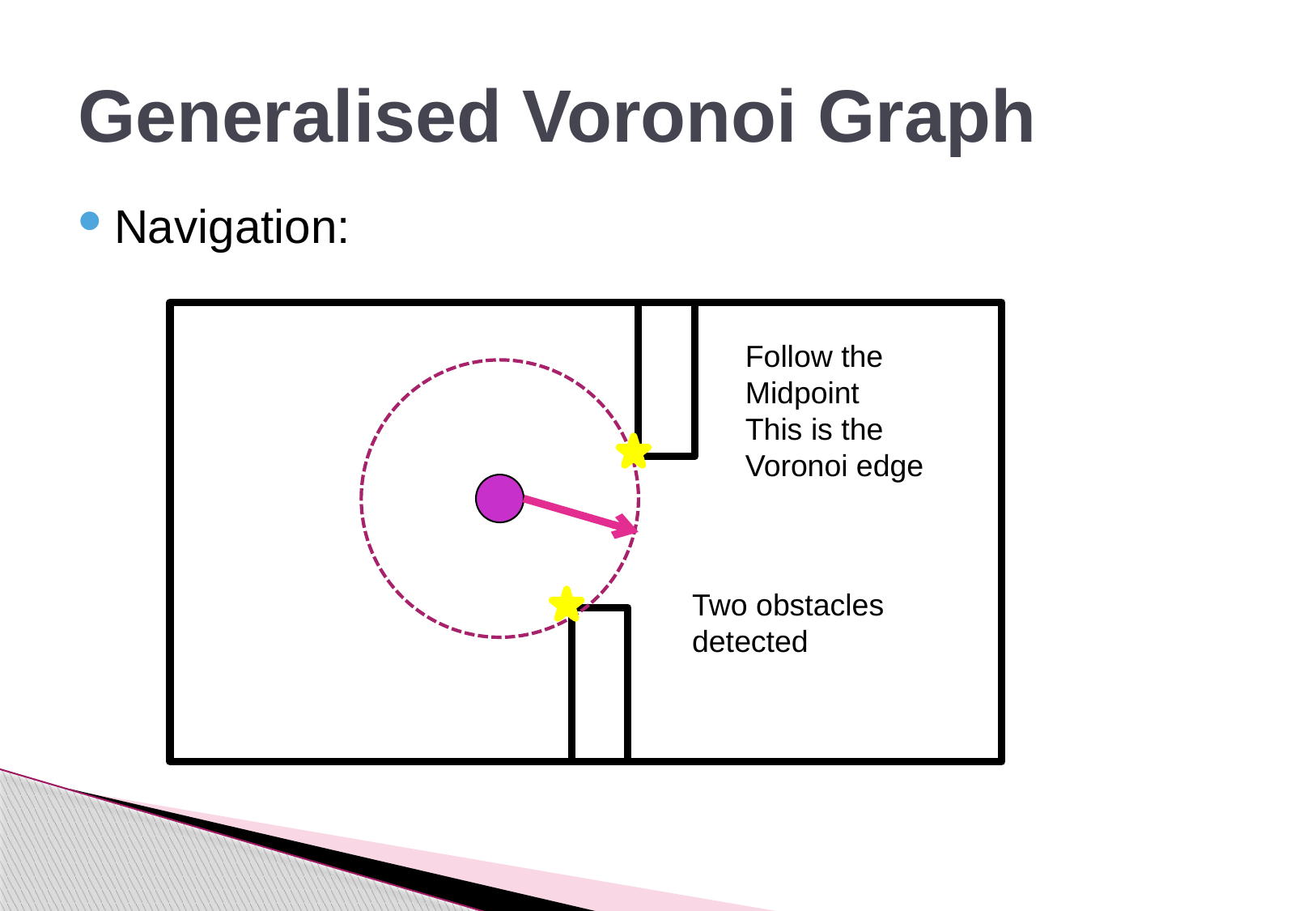

# Generalised Voronoi Graph
Navigation:

Follow the
Midpoint
This is the
Voronoi edge

Two obstacles
detected